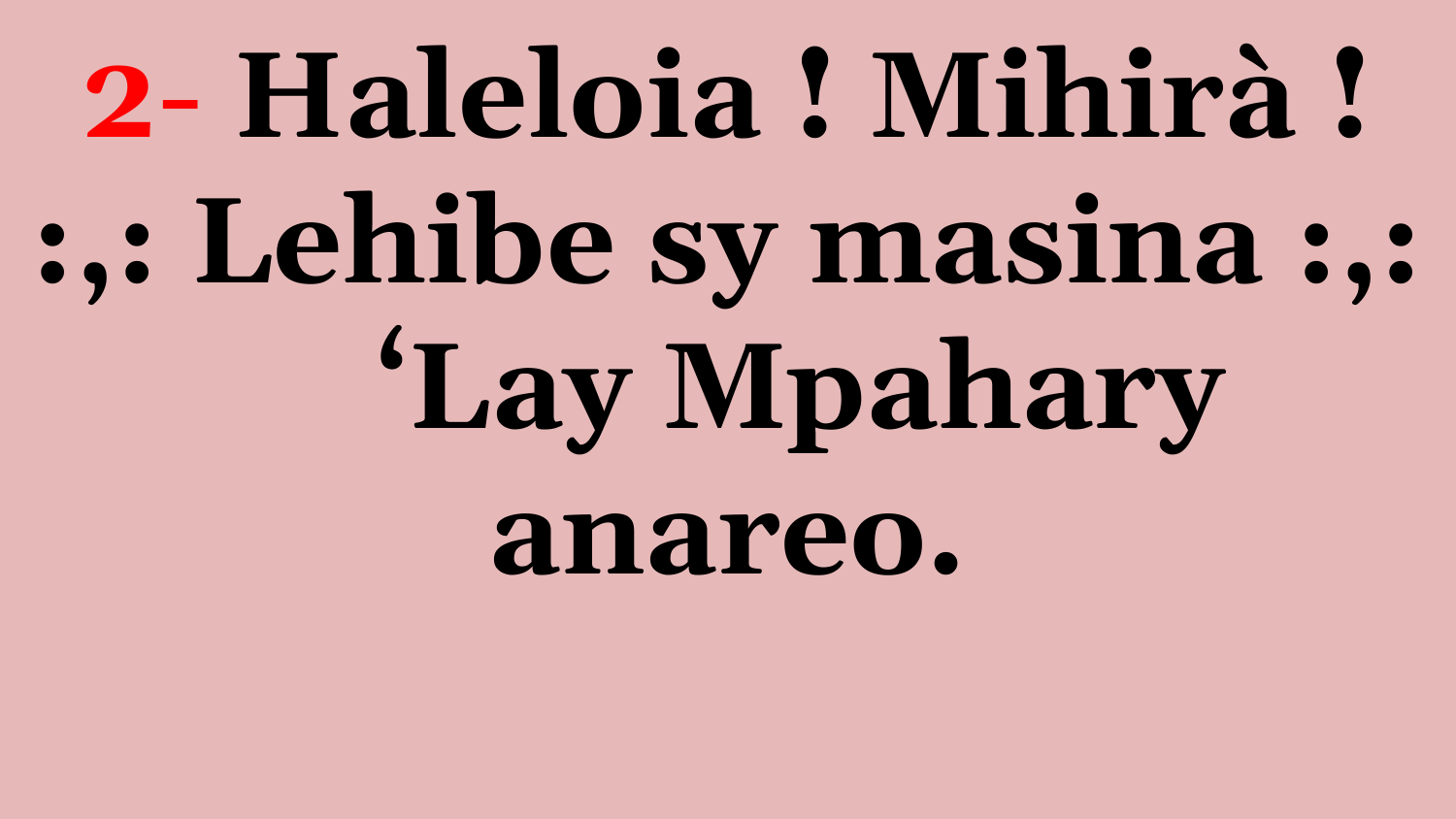

# 2- Haleloia ! Mihirà ! :,: Lehibe sy masina :,: ‘Lay Mpahary anareo.